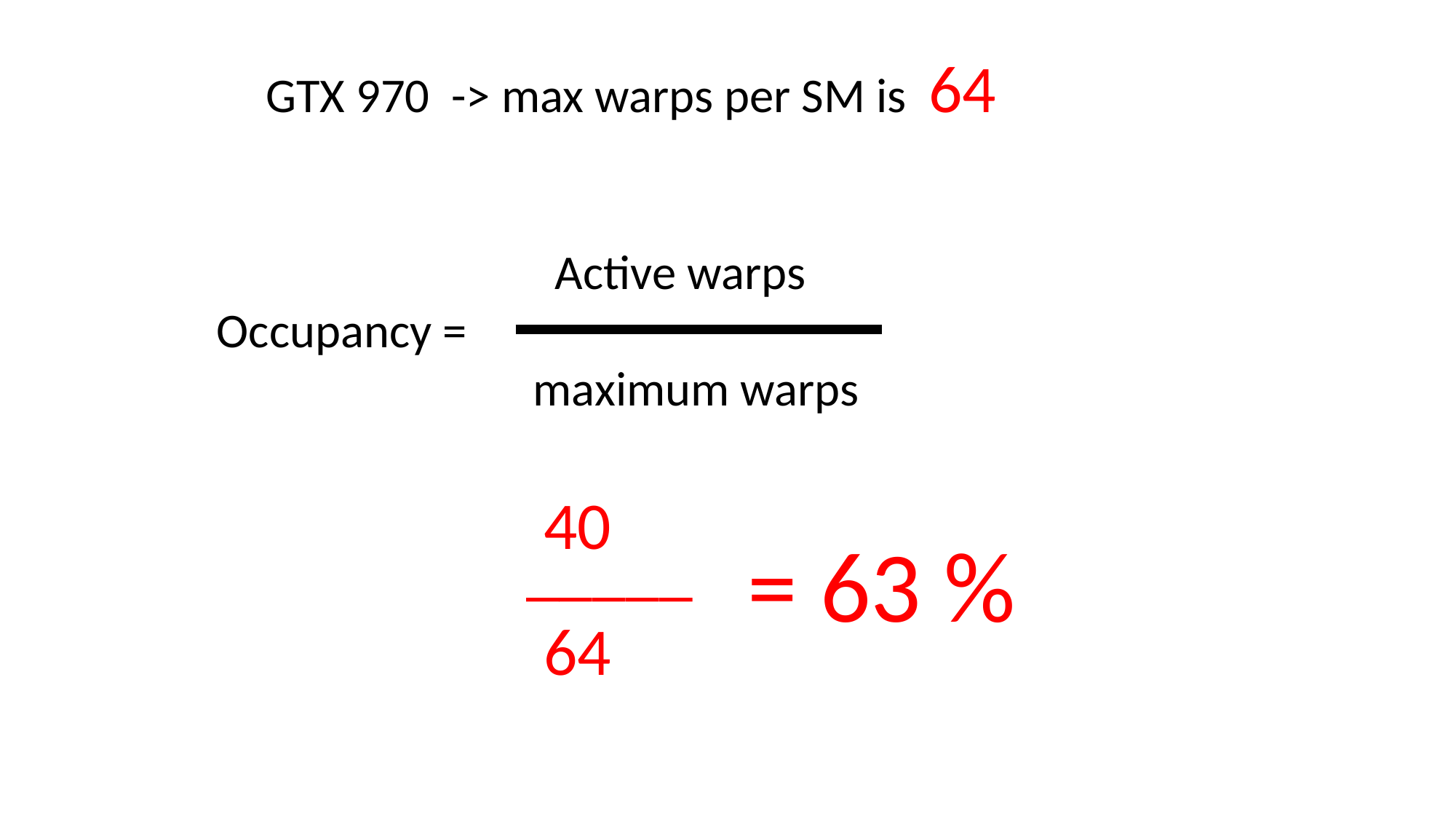

GTX 970  -> max warps per SM is  64

                                Active warps
 Occupancy =
		          maximum warps
40
= 63 %
_____
64